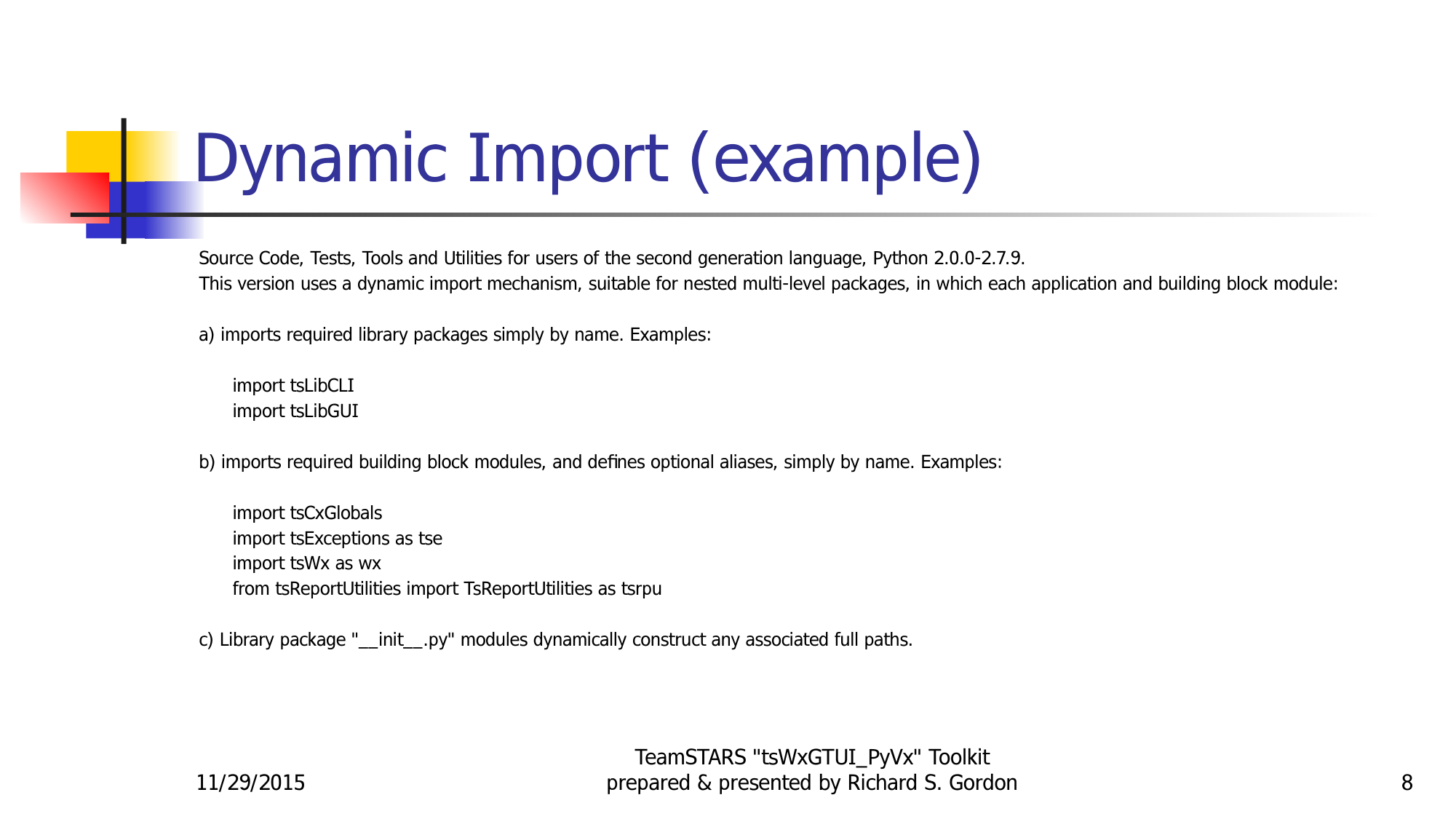

# Dynamic Import (example)
Source Code, Tests, Tools and Utilities for users of the second generation language, Python 2.0.0-2.7.9.
This version uses a dynamic import mechanism, suitable for nested multi-level packages, in which each application and building block module:

a) imports required library packages simply by name. Examples:

      import tsLibCLI
      import tsLibGUI

b) imports required building block modules, and defines optional aliases, simply by name. Examples:

      import tsCxGlobals
      import tsExceptions as tse
      import tsWx as wx
      from tsReportUtilities import TsReportUtilities as tsrpu

c) Library package "__init__.py" modules dynamically construct any associated full paths.
11/29/2015
TeamSTARS "tsWxGTUI_PyVx" Toolkit prepared & presented by Richard S. Gordon
8